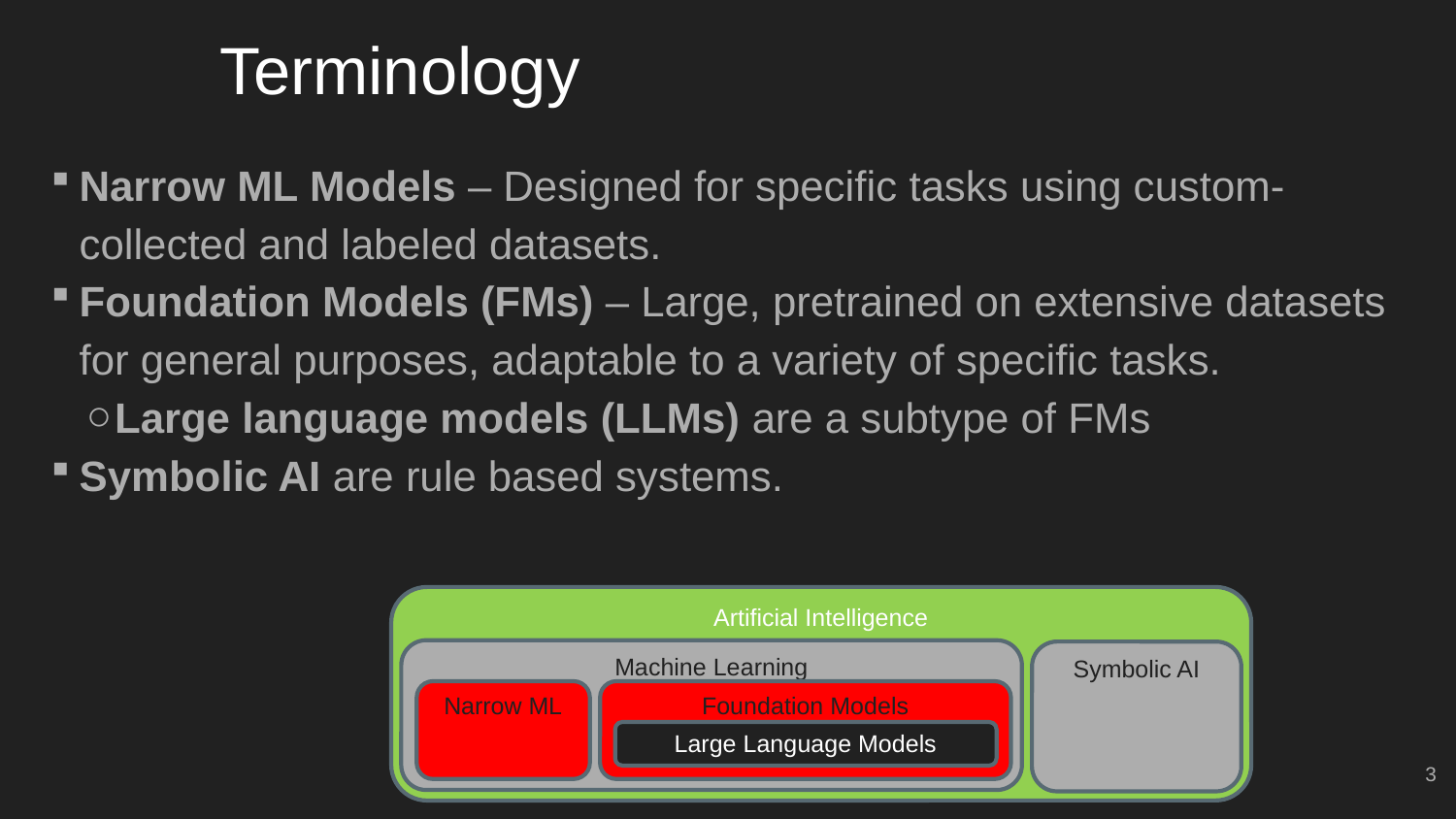

# Terminology
Narrow ML Models – Designed for specific tasks using custom-collected and labeled datasets.
Foundation Models (FMs) – Large, pretrained on extensive datasets for general purposes, adaptable to a variety of specific tasks.
Large language models (LLMs) are a subtype of FMs
Symbolic AI are rule based systems.
Artificial Intelligence
Machine Learning
Symbolic AI
Narrow ML
Foundation Models
Large Language Models
3